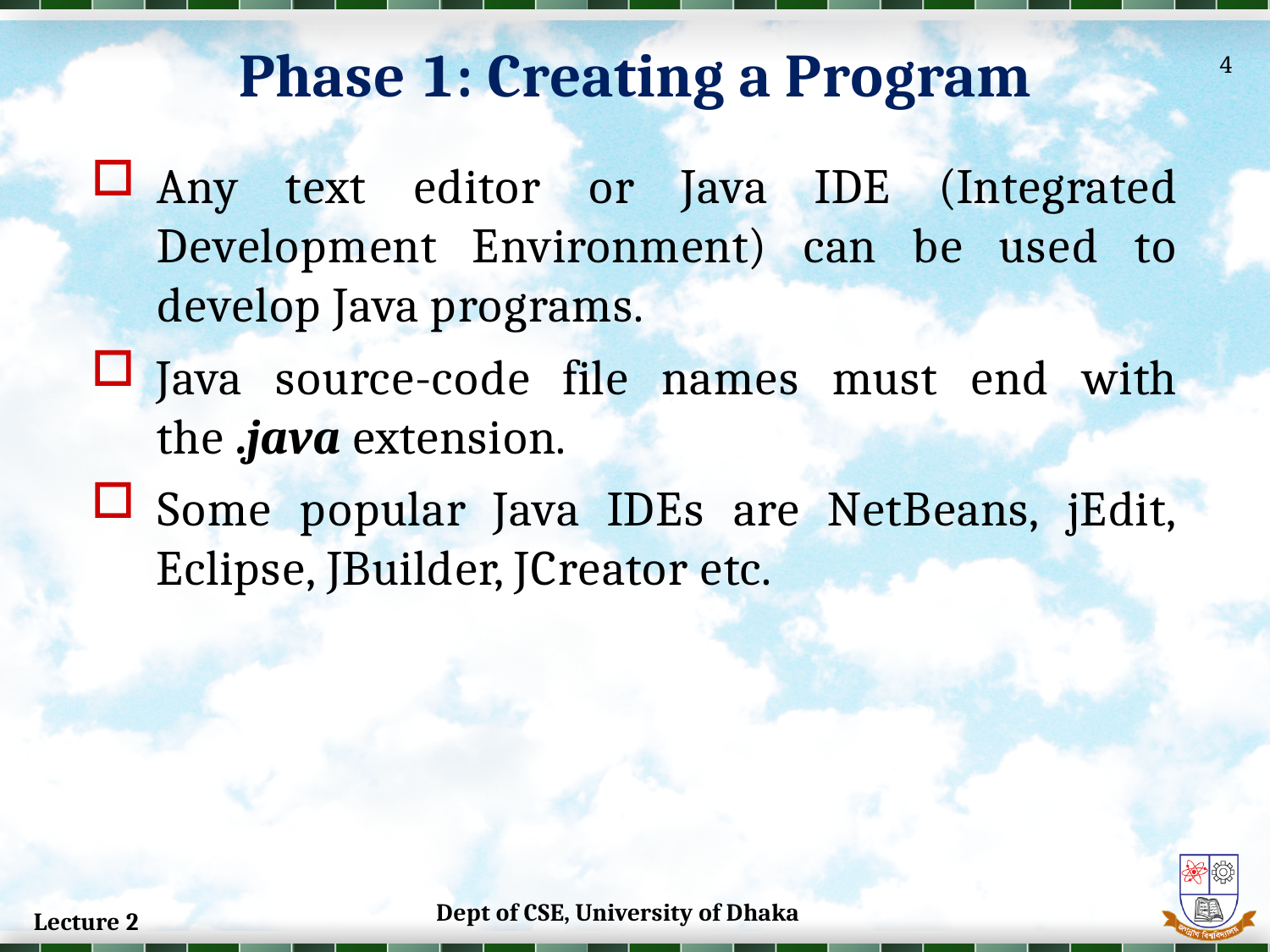

Phase 1: Creating a Program

4
Any text editor or Java IDE (Integrated Development Environment) can be used to develop Java programs.
Java source-code file names must end with the .java extension.
Some popular Java IDEs are NetBeans, jEdit, Eclipse, JBuilder, JCreator etc.
4
Dept of CSE, University of Dhaka